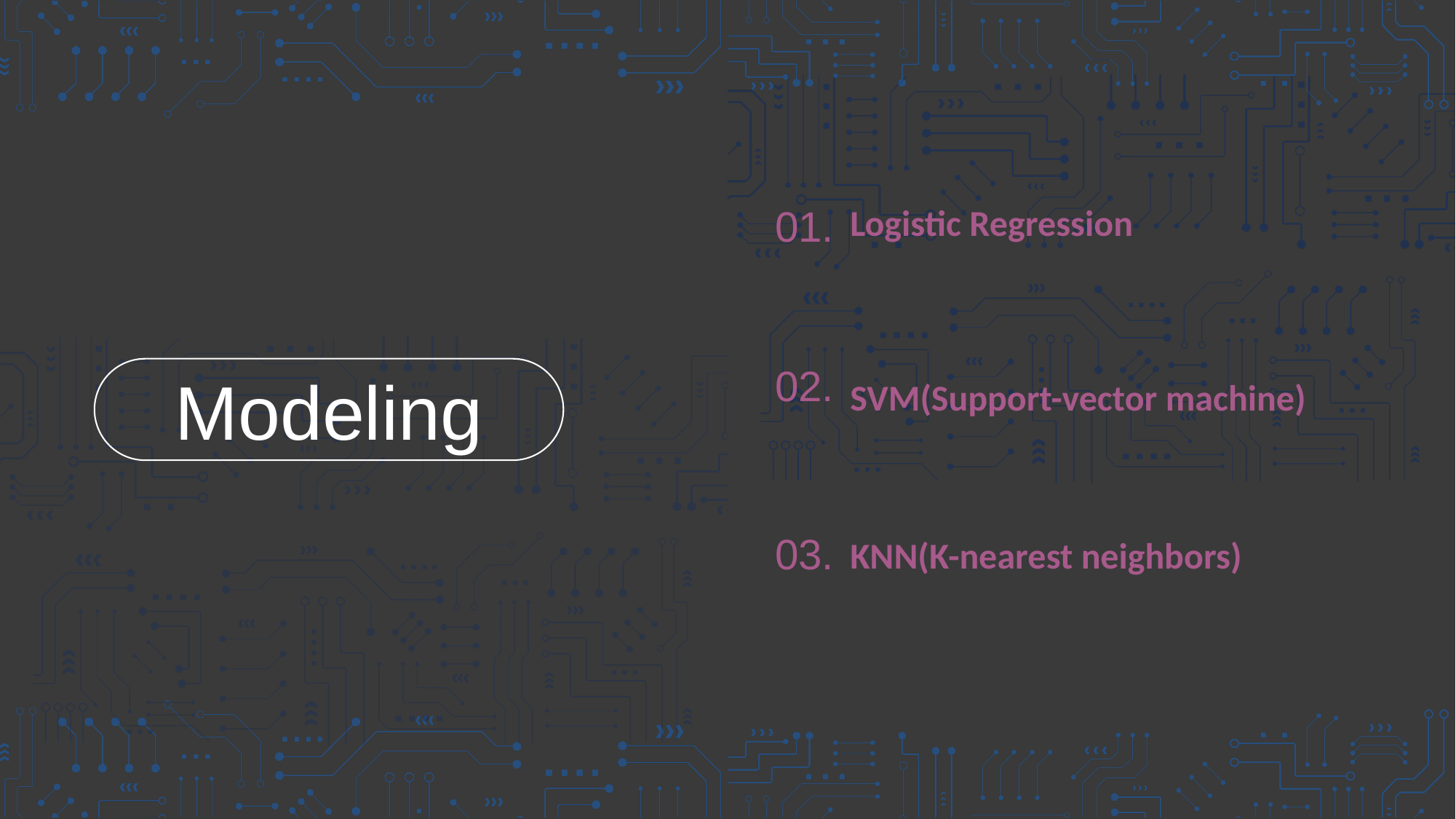

01.
Logistic Regression
02.
Modeling
SVM(Support-vector machine)
03.
KNN(K-nearest neighbors)